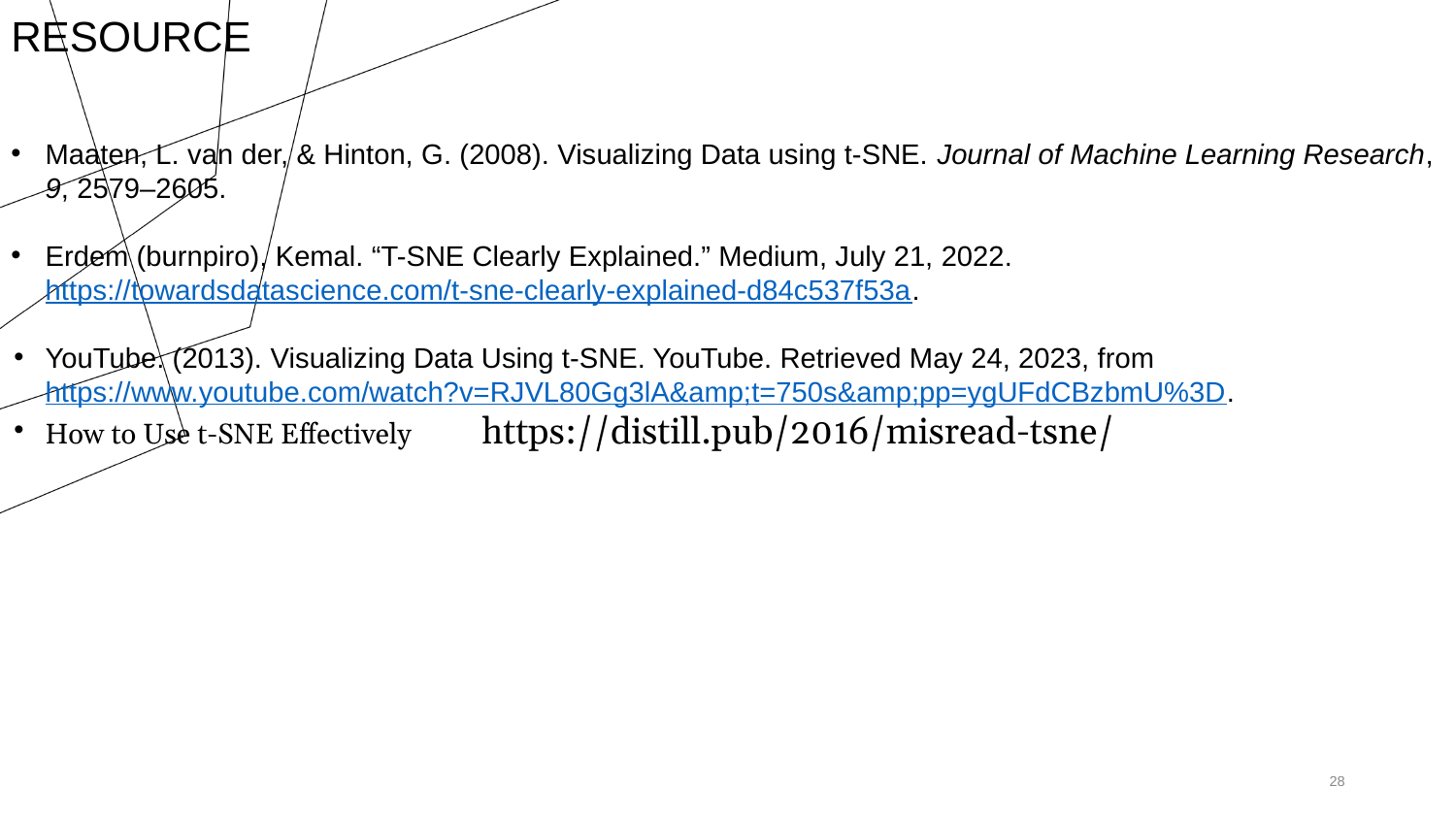

# RESOURCE
Maaten, L. van der, & Hinton, G. (2008). Visualizing Data using t-SNE. Journal of Machine Learning Research, 9, 2579–2605.

Erdem (burnpiro), Kemal. “T-SNE Clearly Explained.” Medium, July 21, 2022. https://towardsdatascience.com/t-sne-clearly-explained-d84c537f53a.

YouTube. (2013). Visualizing Data Using t-SNE. YouTube. Retrieved May 24, 2023, from https://www.youtube.com/watch?v=RJVL80Gg3lA&amp;t=750s&amp;pp=ygUFdCBzbmU%3D.
How to Use t-SNE Effectively 	https://distill.pub/2016/misread-tsne/

28